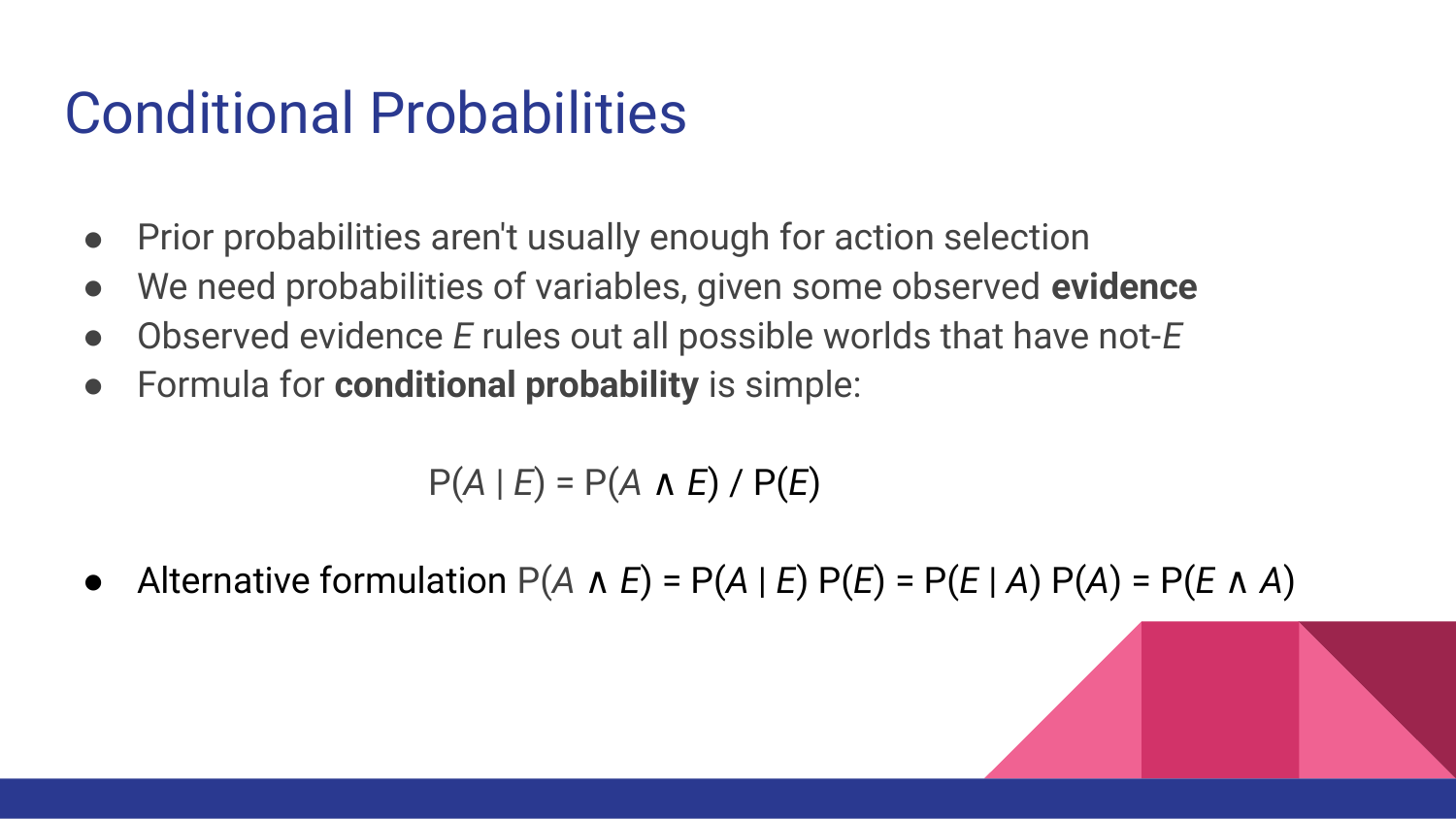

# Conditional Probabilities
Prior probabilities aren't usually enough for action selection
We need probabilities of variables, given some observed evidence
Observed evidence E rules out all possible worlds that have not-E
Formula for conditional probability is simple:
		P(A | E) = P(A ∧ E) / P(E)
Alternative formulation P(A ∧ E) = P(A | E) P(E) = P(E | A) P(A) = P(E ∧ A)